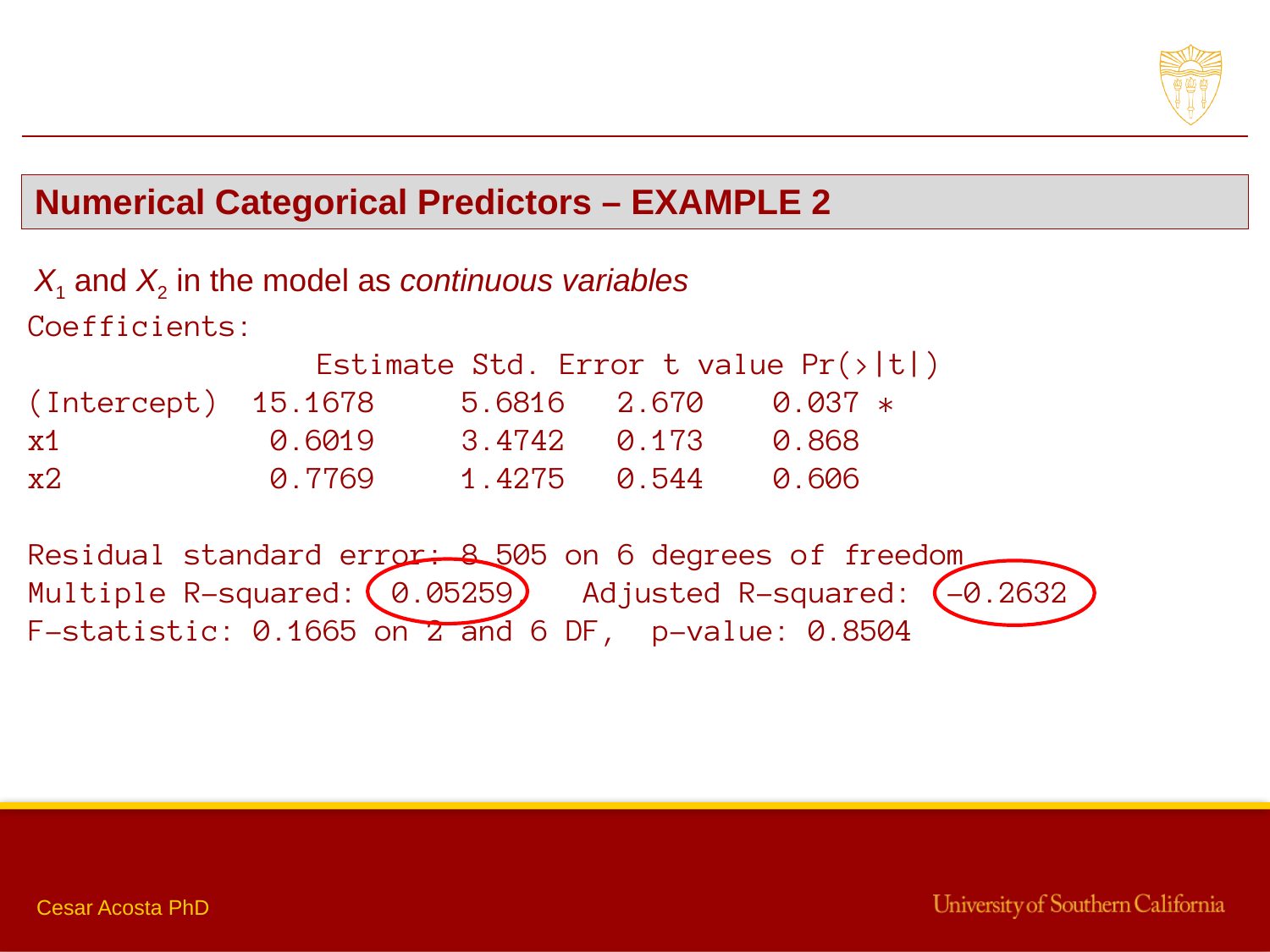

Numerical Categorical Predictors – EXAMPLE 2
X1 and X2 in the model as continuous variables

Coefficients:
		  Estimate Std. Error t value Pr(>|t|)
(Intercept)  15.1678     5.6816   2.670    0.037 *
x1            0.6019     3.4742   0.173    0.868
x2            0.7769     1.4275   0.544    0.606

Residual standard error: 8.505 on 6 degrees of freedom
Multiple R-squared:  0.05259,   Adjusted R-squared:  -0.2632
F-statistic: 0.1665 on 2 and 6 DF,  p-value: 0.8504